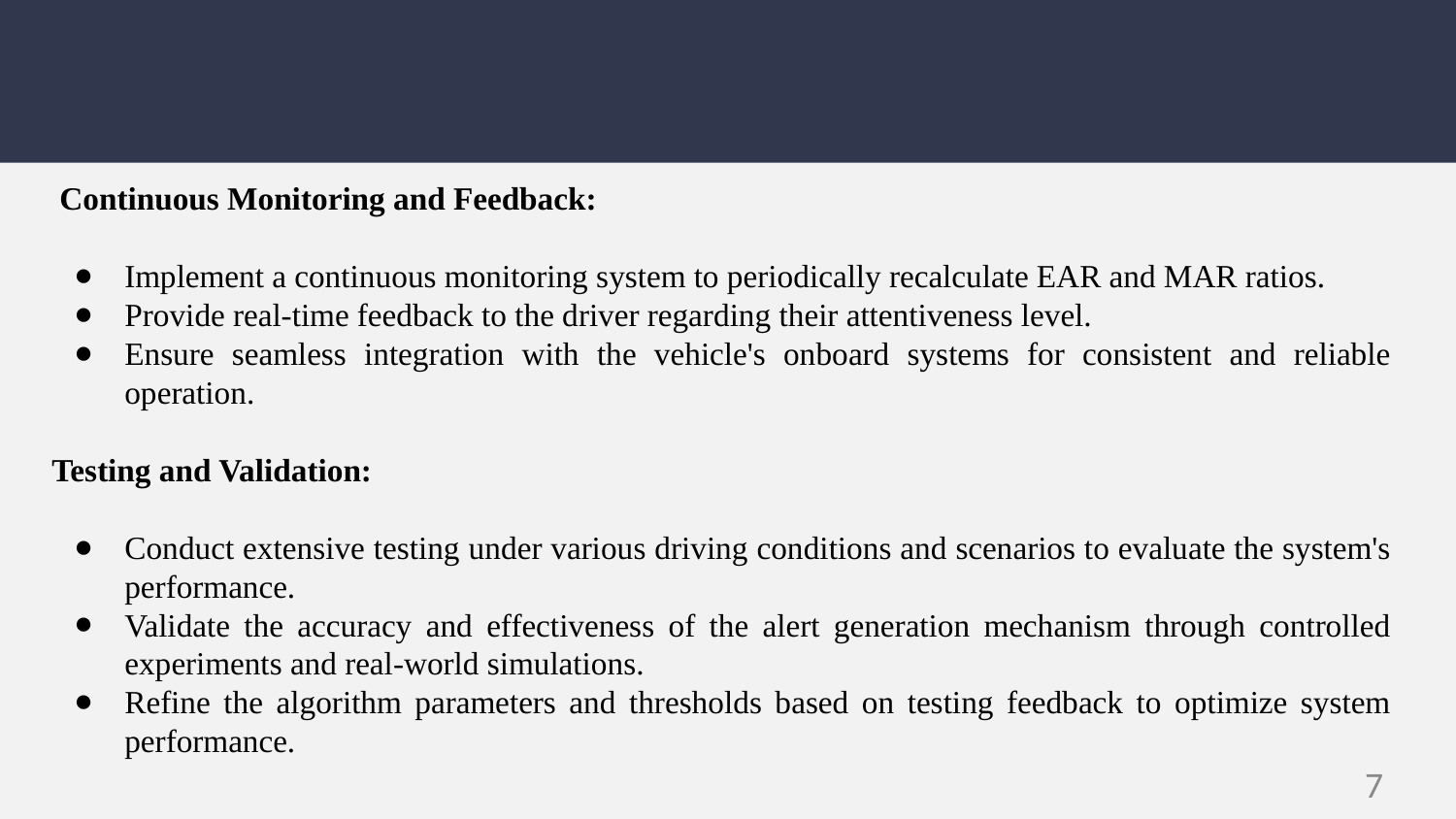

Continuous Monitoring and Feedback:

Implement a continuous monitoring system to periodically recalculate EAR and MAR ratios.
Provide real-time feedback to the driver regarding their attentiveness level.
Ensure seamless integration with the vehicle's onboard systems for consistent and reliable operation.

Testing and Validation:

Conduct extensive testing under various driving conditions and scenarios to evaluate the system's performance.
Validate the accuracy and effectiveness of the alert generation mechanism through controlled experiments and real-world simulations.
Refine the algorithm parameters and thresholds based on testing feedback to optimize system performance.

7